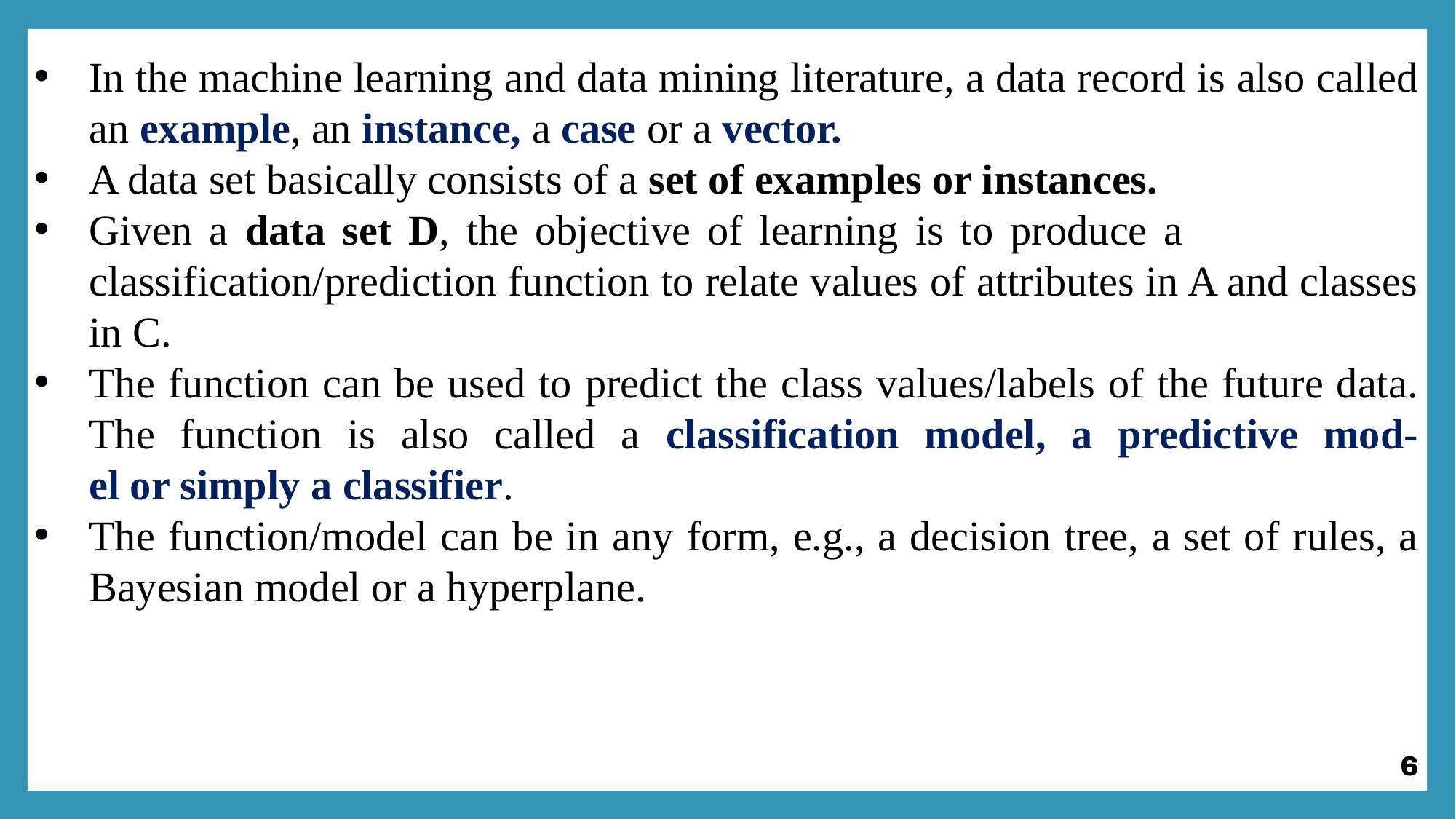

In the machine learning and data mining literature, a data record is also called an example, an instance, a case or a vector.
A data set basically consists of a set of examples or instances.
Given a data set D, the objective of learning is to produce a               classification/prediction function to relate values of attributes in A and classes in C.
The function can be used to predict the class values/labels of the future data. The function is also called a classification model, a predictive mod-
el or simply a classifier.
The function/model can be in any form, e.g., a decision tree, a set of rules, a Bayesian model or a hyperplane.
6